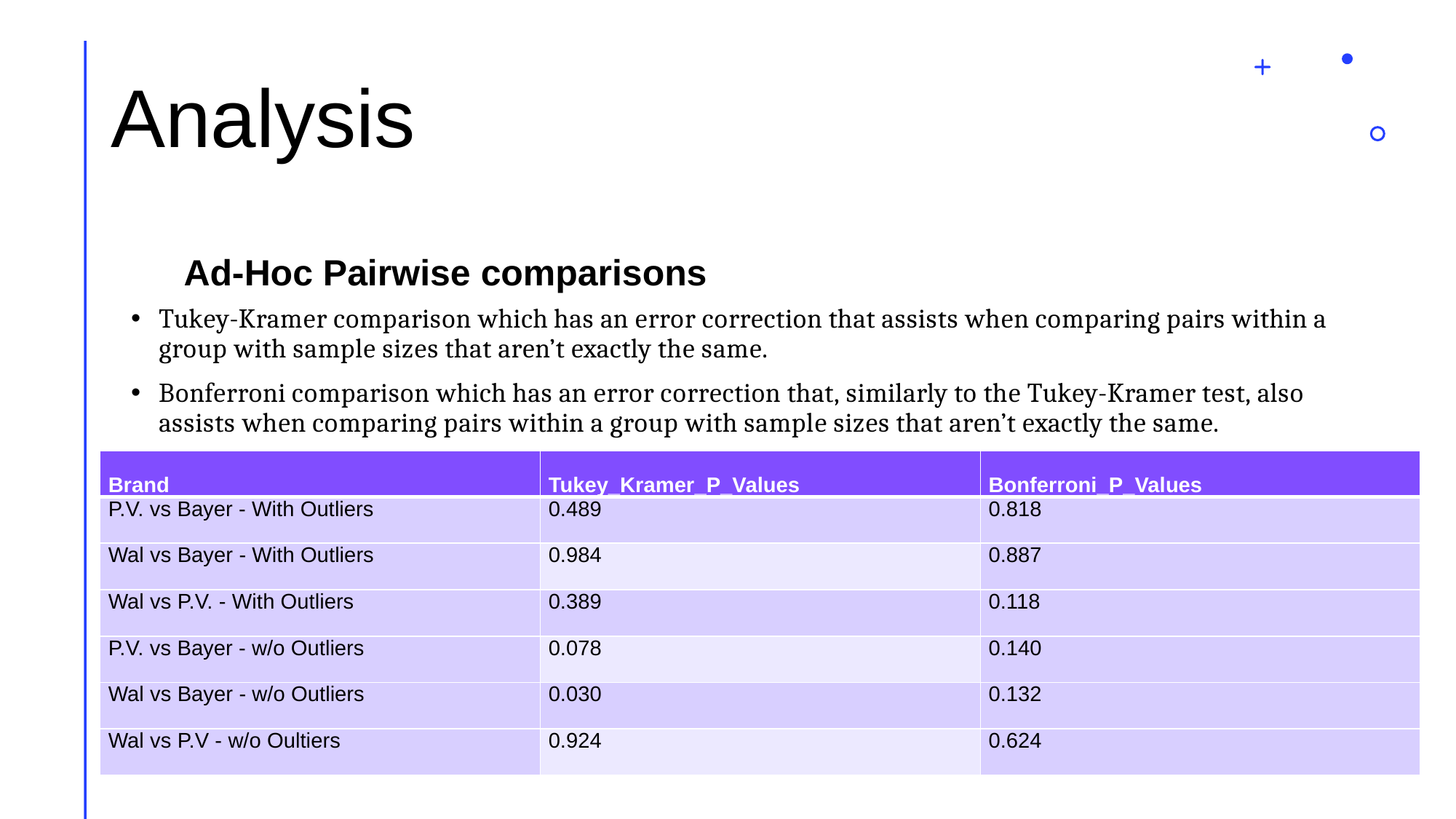

# Analysis
Ad-Hoc Pairwise comparisons
Tukey-Kramer comparison which has an error correction that assists when comparing pairs within a group with sample sizes that aren’t exactly the same.
Bonferroni comparison which has an error correction that, similarly to the Tukey-Kramer test, also assists when comparing pairs within a group with sample sizes that aren’t exactly the same.
| Brand | Tukey\_Kramer\_P\_Values | Bonferroni\_P\_Values |
| --- | --- | --- |
| P.V. vs Bayer - With Outliers | 0.489 | 0.818 |
| Wal vs Bayer - With Outliers | 0.984 | 0.887 |
| Wal vs P.V. - With Outliers | 0.389 | 0.118 |
| P.V. vs Bayer - w/o Outliers | 0.078 | 0.140 |
| Wal vs Bayer - w/o Outliers | 0.030 | 0.132 |
| Wal vs P.V - w/o Oultiers | 0.924 | 0.624 |